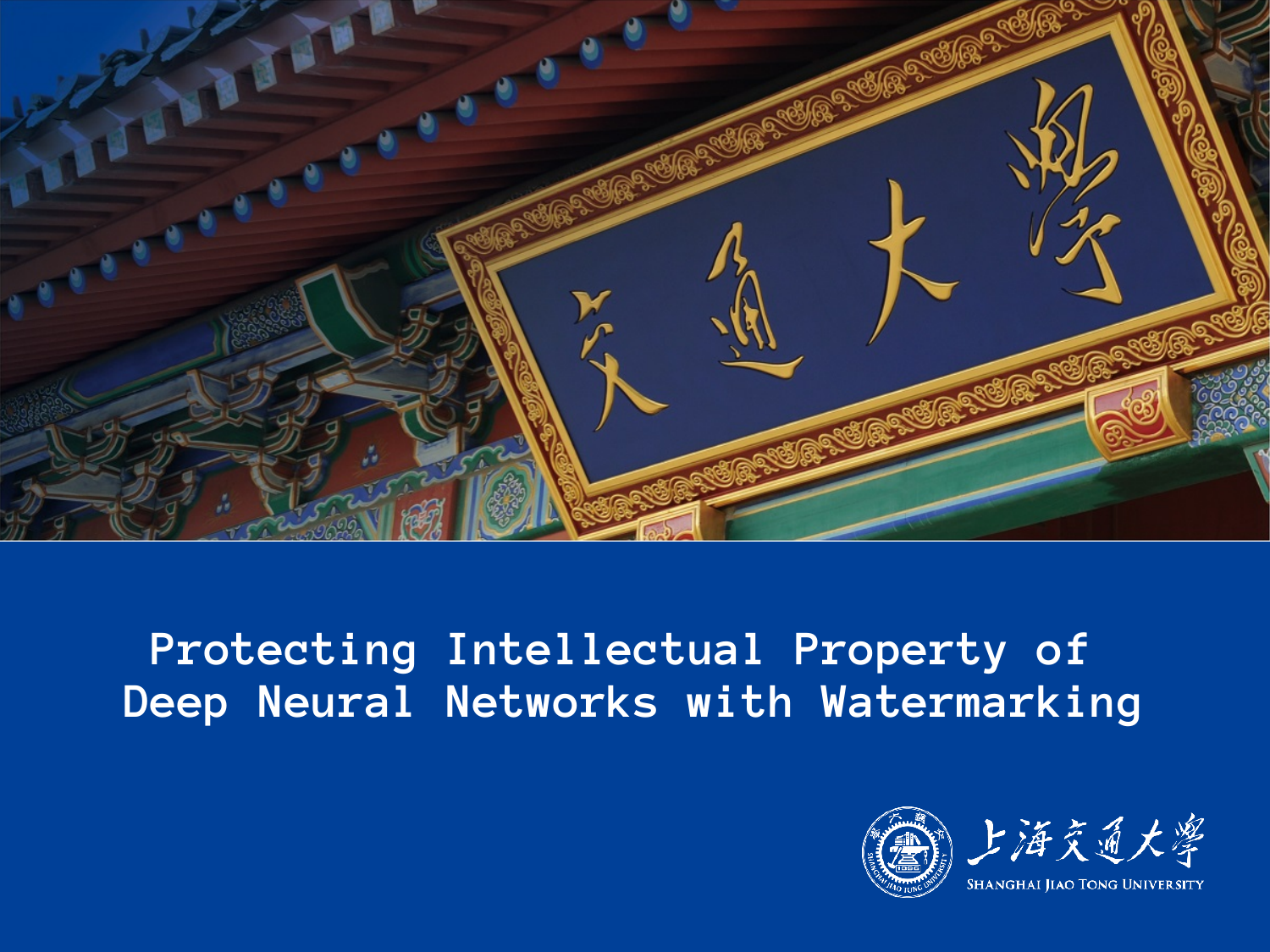

# Protecting Intellectual Property of Deep Neural Networks with Watermarking